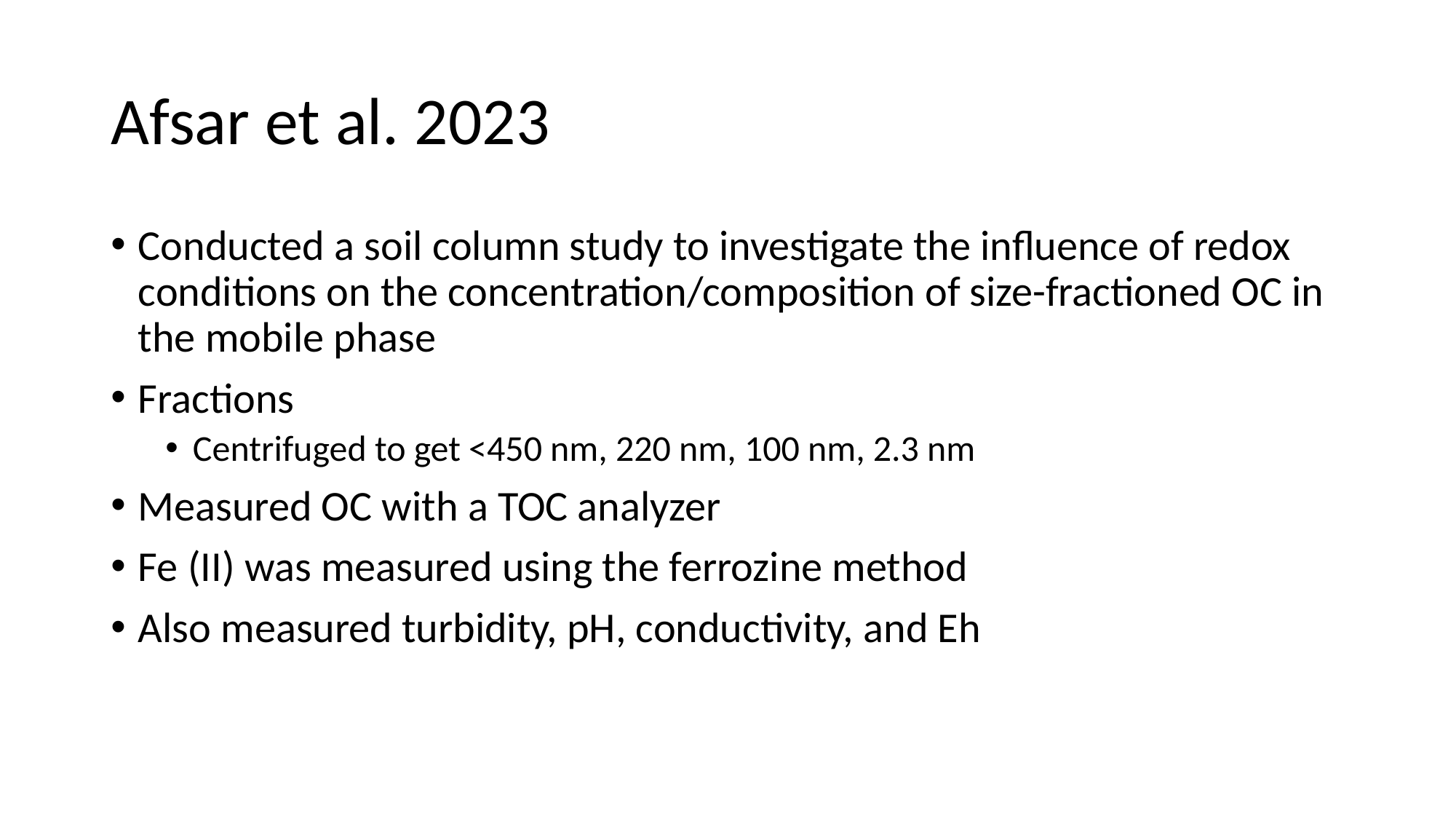

# Afsar et al. 2023
Conducted a soil column study to investigate the influence of redox conditions on the concentration/composition of size-fractioned OC in the mobile phase
Fractions
Centrifuged to get <450 nm, 220 nm, 100 nm, 2.3 nm
Measured OC with a TOC analyzer
Fe (II) was measured using the ferrozine method
Also measured turbidity, pH, conductivity, and Eh